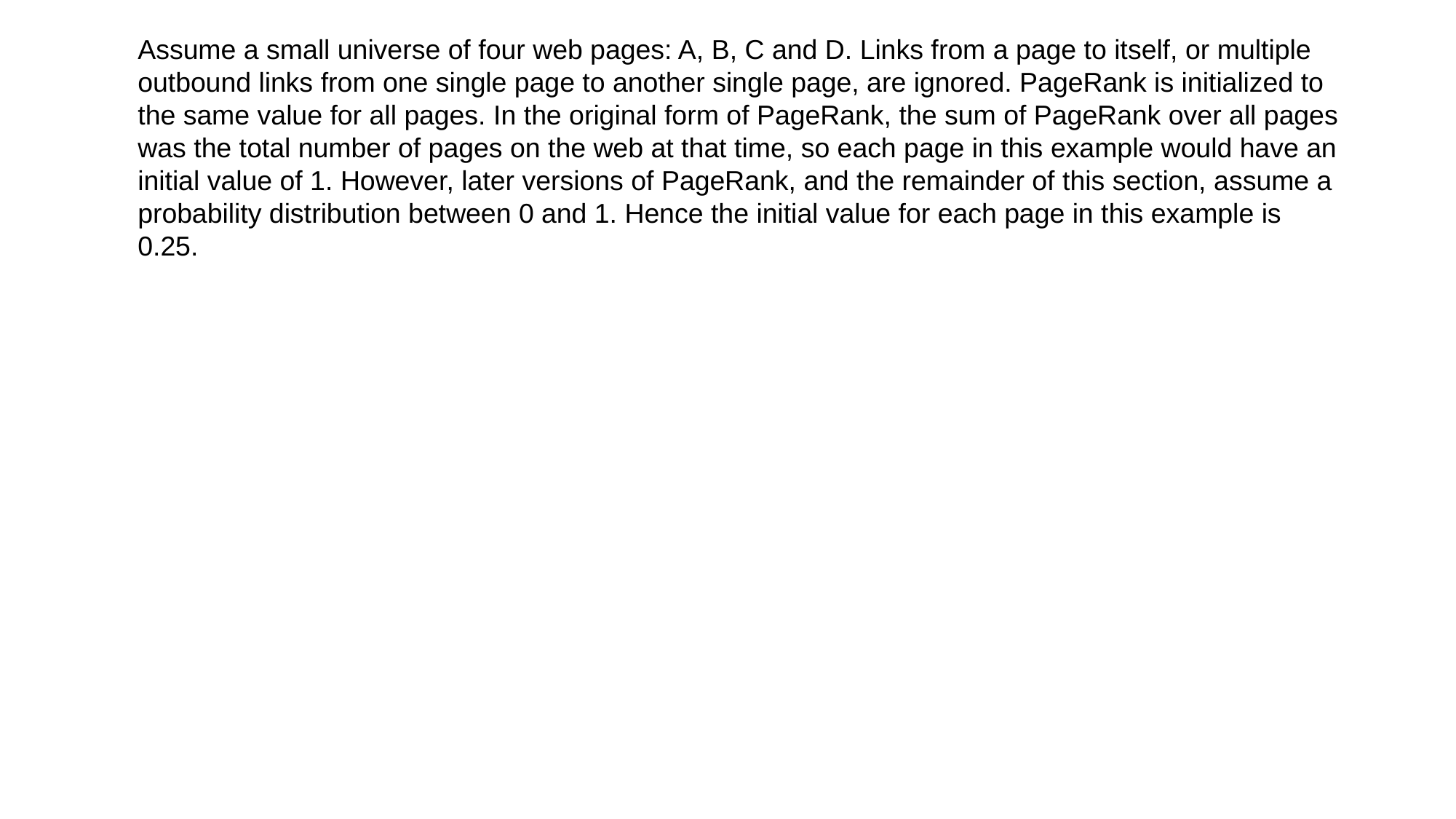

Assume a small universe of four web pages: A, B, C and D. Links from a page to itself, or multiple outbound links from one single page to another single page, are ignored. PageRank is initialized to the same value for all pages. In the original form of PageRank, the sum of PageRank over all pages was the total number of pages on the web at that time, so each page in this example would have an initial value of 1. However, later versions of PageRank, and the remainder of this section, assume a probability distribution between 0 and 1. Hence the initial value for each page in this example is 0.25.